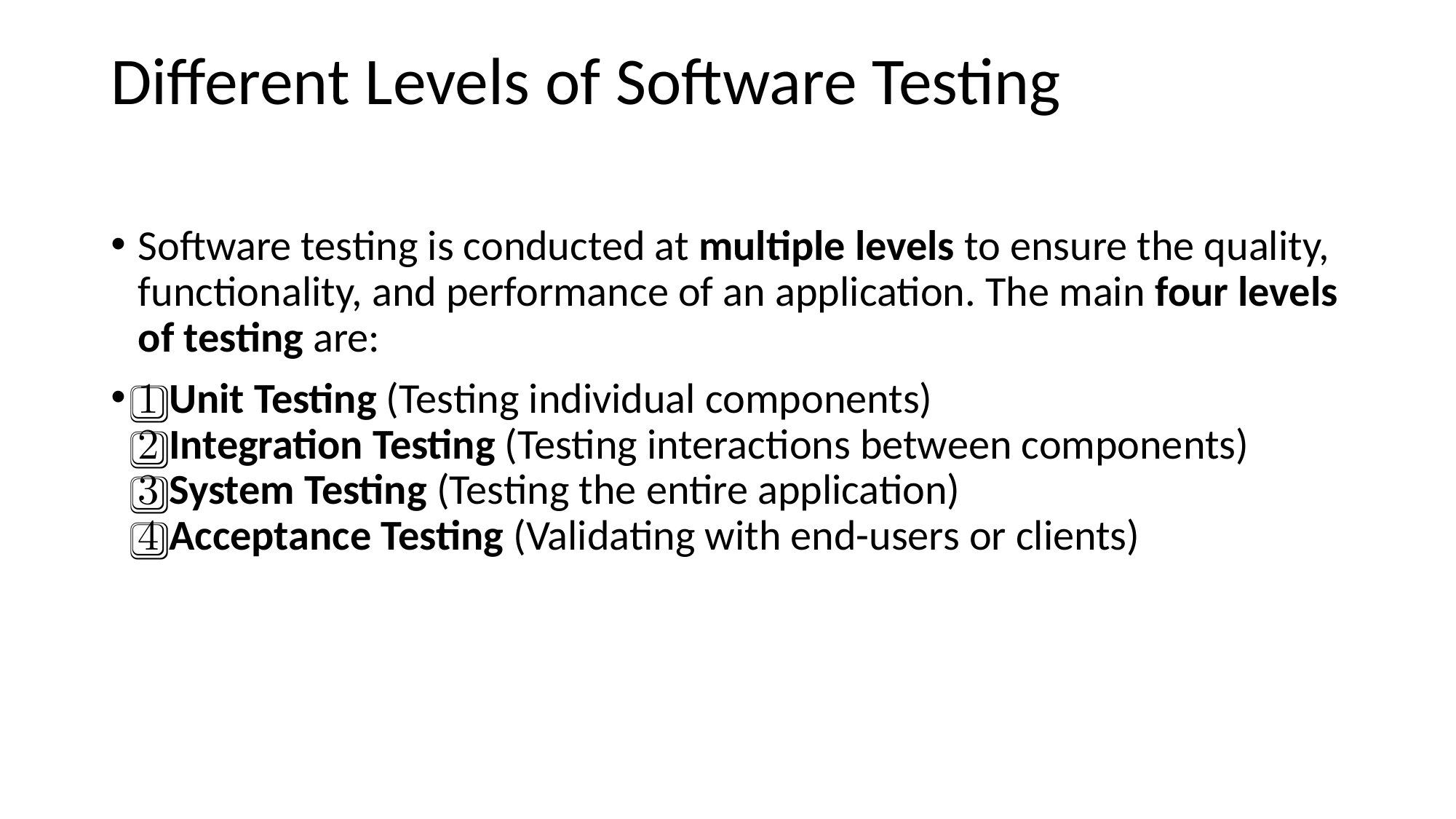

# Different Levels of Software Testing
Software testing is conducted at multiple levels to ensure the quality, functionality, and performance of an application. The main four levels of testing are:
1️⃣ Unit Testing (Testing individual components)
2️⃣ Integration Testing (Testing interactions between components)
3️⃣ System Testing (Testing the entire application)
4️⃣ Acceptance Testing (Validating with end-users or clients)